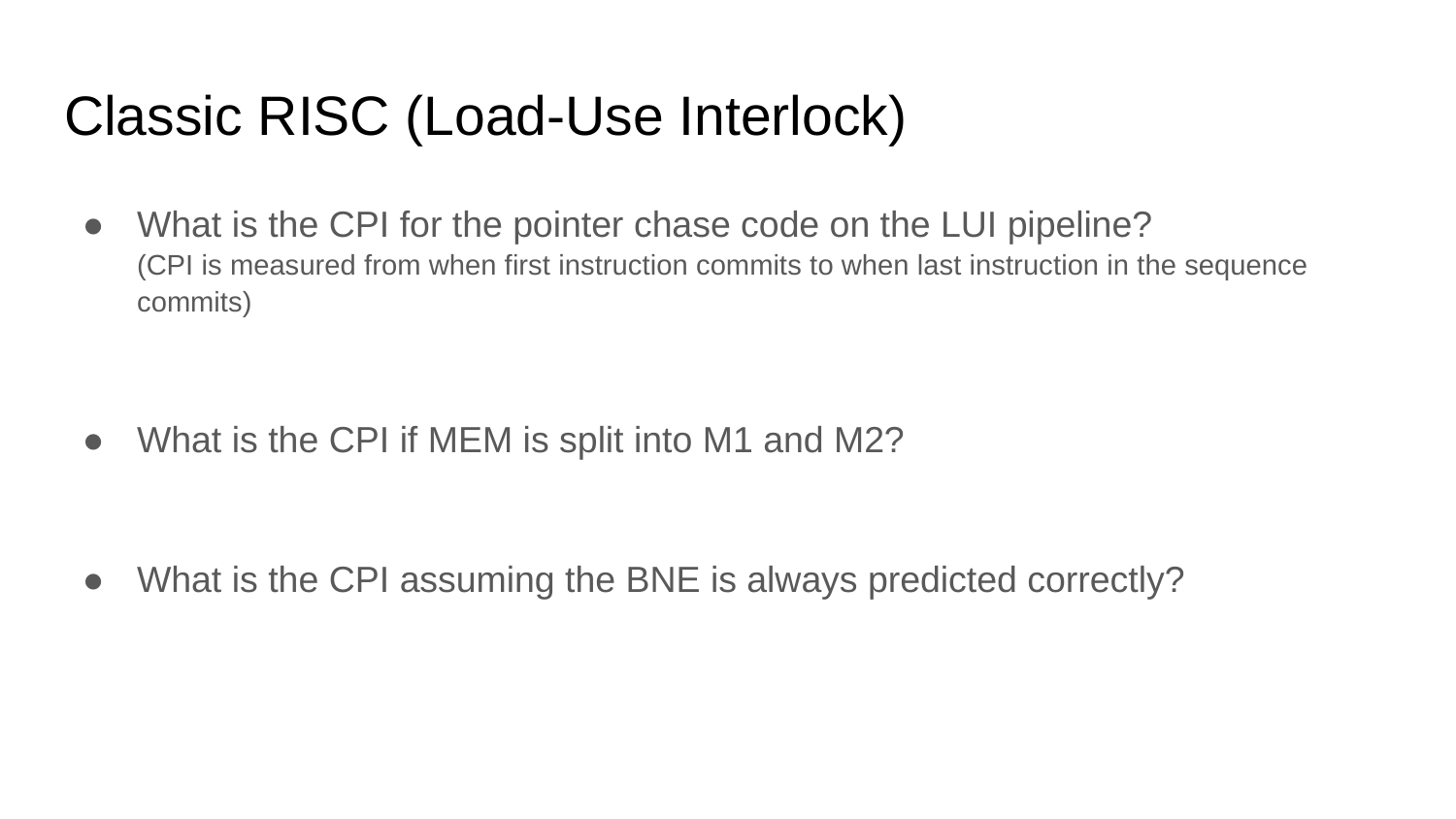

# Classic RISC (Load-Use Interlock)
What is the CPI for the pointer chase code on the LUI pipeline?
(CPI is measured from when first instruction commits to when last instruction in the sequence commits)

What is the CPI if MEM is split into M1 and M2?
What is the CPI assuming the BNE is always predicted correctly?